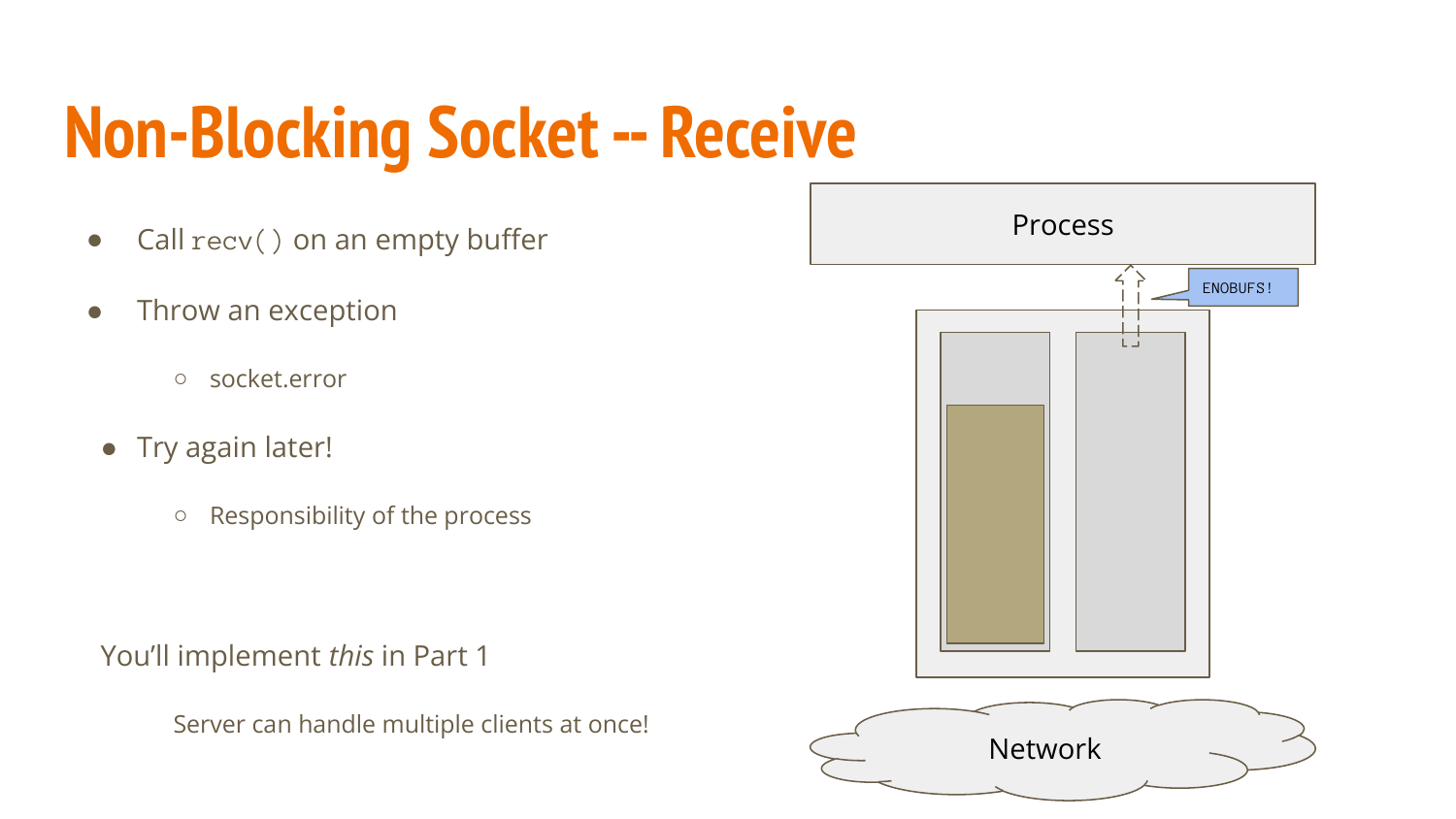

# Non-Blocking Socket -- Receive
Process
Call recv() on an empty buffer
Throw an exception
socket.error
Try again later!
Responsibility of the process

You’ll implement this in Part 1
Server can handle multiple clients at once!

ENOBUFS!

Network